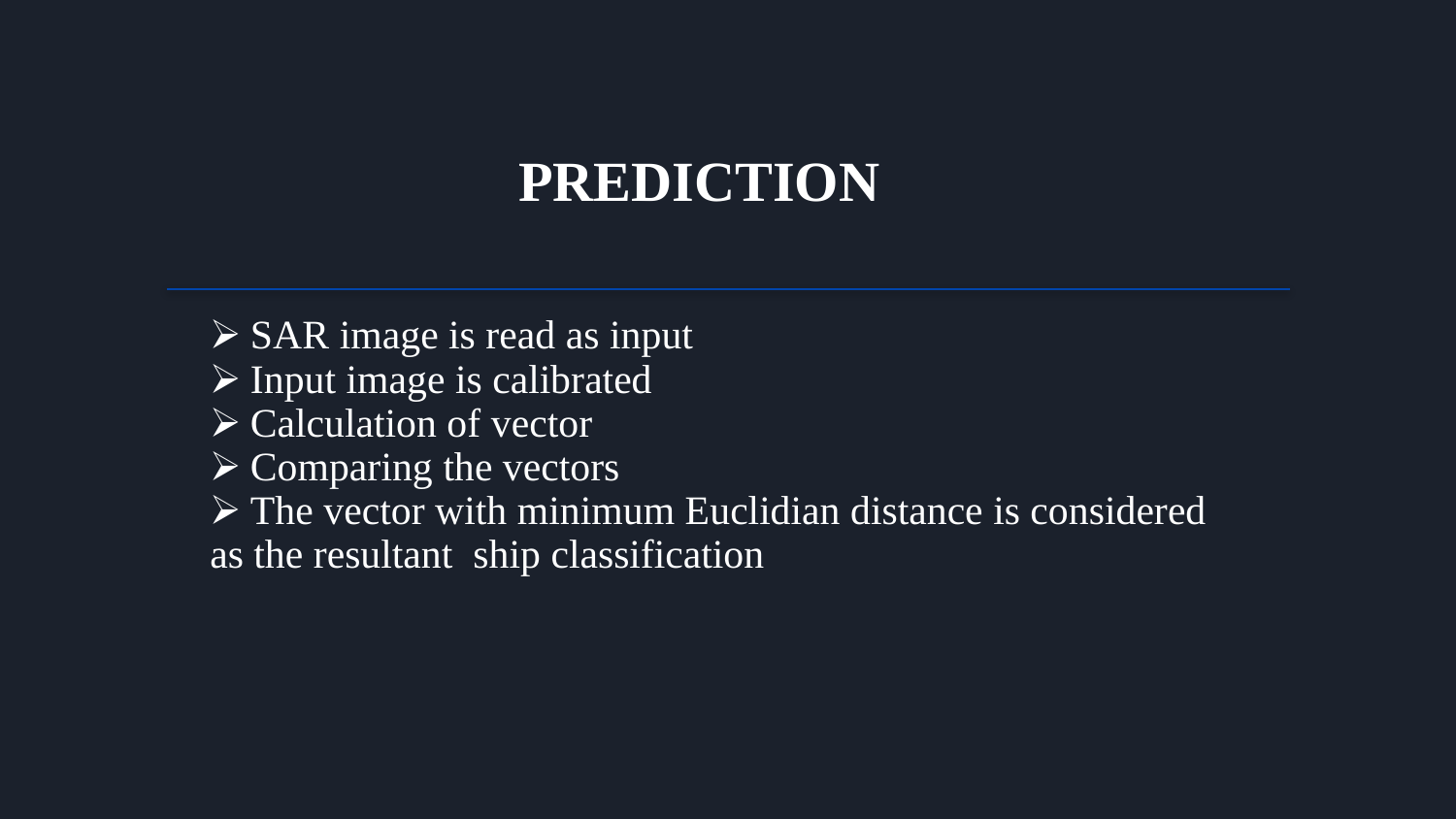

# PREDICTION
⮚ SAR image is read as input
⮚ Input image is calibrated
⮚ Calculation of vector
⮚ Comparing the vectors
⮚ The vector with minimum Euclidian distance is considered as the resultant  ship classification